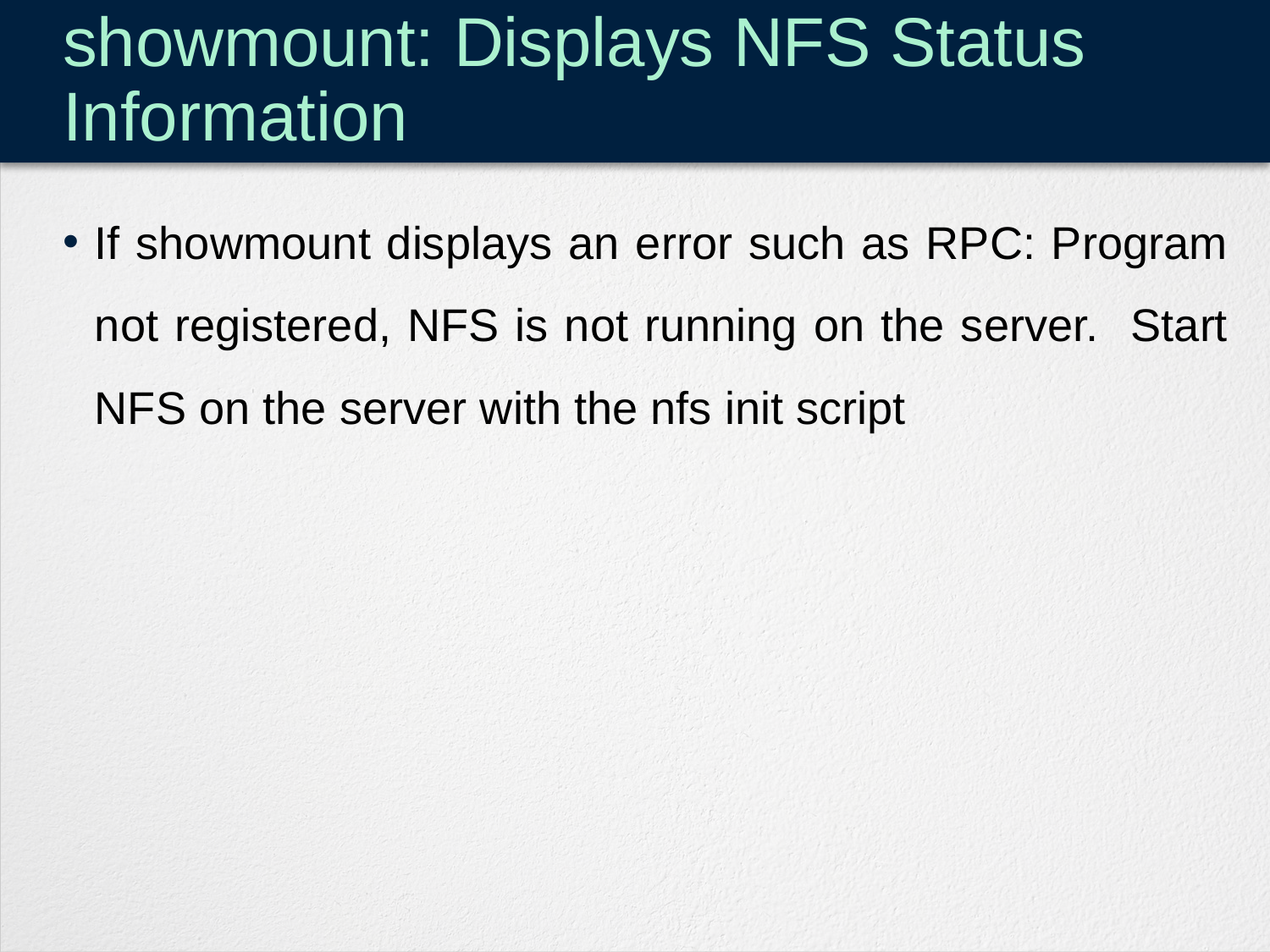

# showmount: Displays NFS Status Information
If showmount displays an error such as RPC: Program not registered, NFS is not running on the server.  Start NFS on the server with the nfs init script